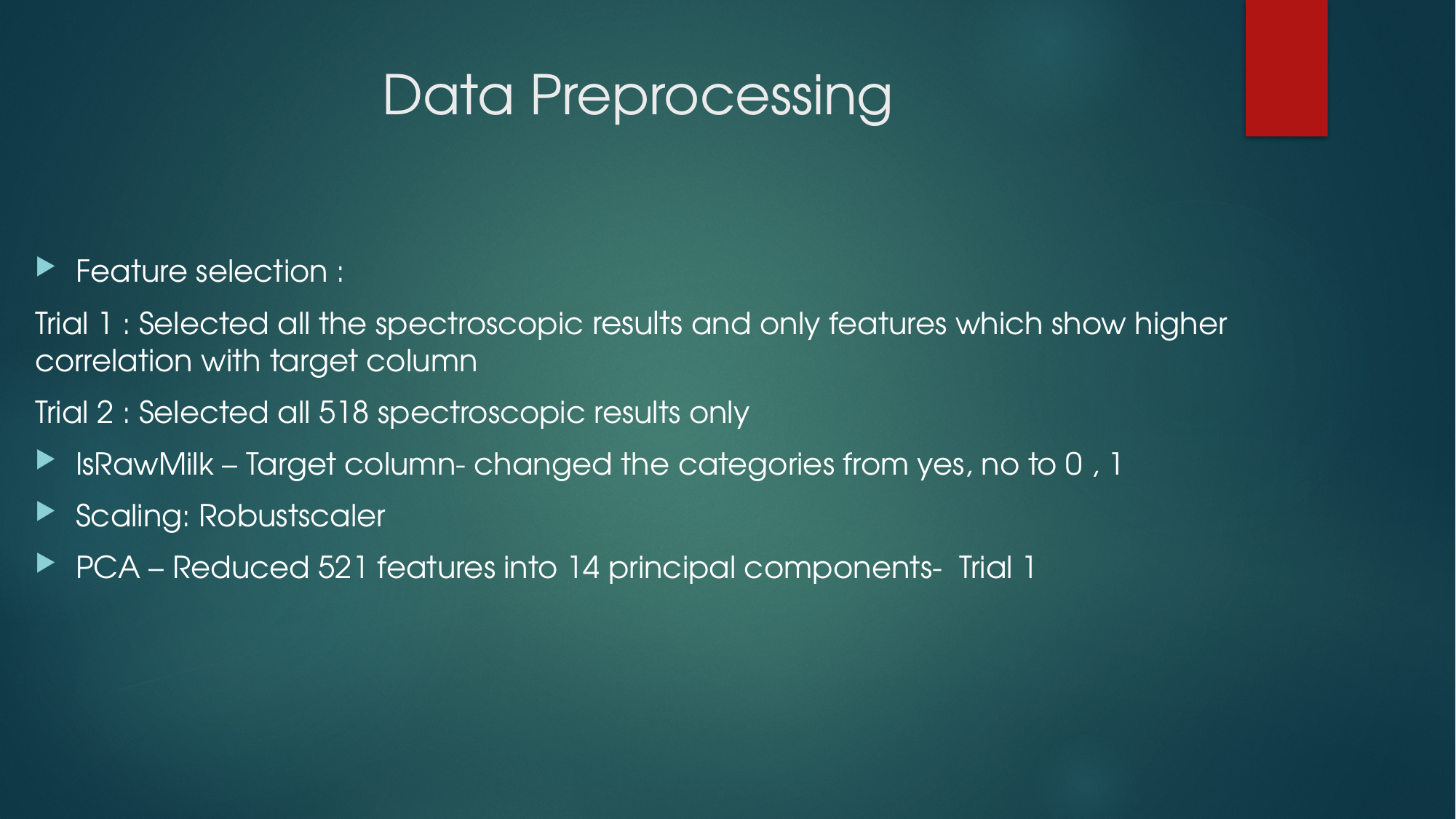

# Data Preprocessing

Feature selection :
Trial 1 : Selected all the spectroscopic results and only features which show higher correlation with target column
Trial 2 : Selected all 518 spectroscopic results only
IsRawMilk – Target column- changed the categories from yes, no to 0 , 1
Scaling: Robustscaler
PCA – Reduced 521 features into 14 principal components-  Trial 1